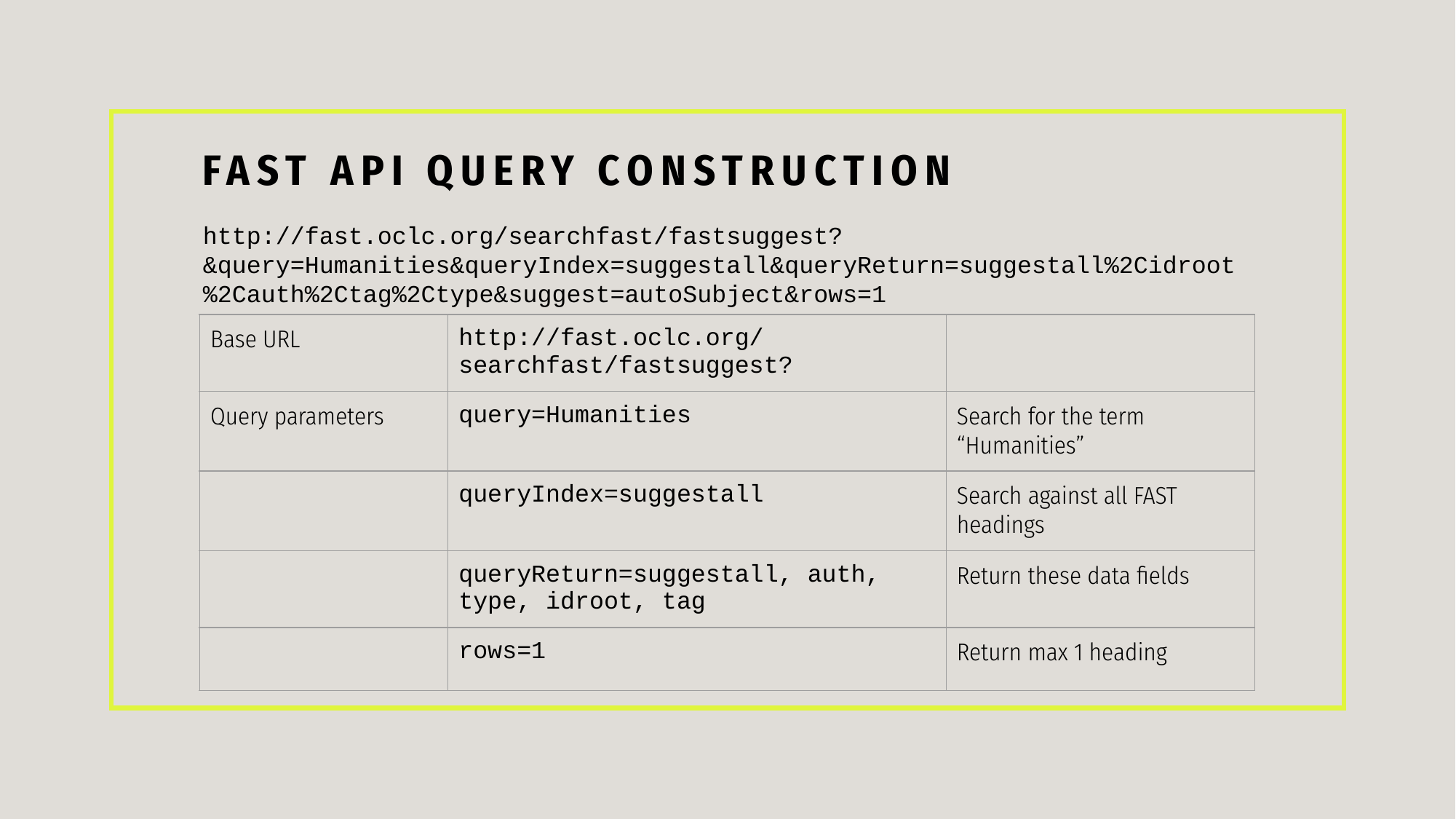

# FAST API Query Construction
http://fast.oclc.org/searchfast/fastsuggest?&query=Humanities&queryIndex=suggestall&queryReturn=suggestall%2Cidroot%2Cauth%2Ctag%2Ctype&suggest=autoSubject&rows=1
| Base URL | http://fast.oclc.org/searchfast/fastsuggest? |  |
| --- | --- | --- |
| Query parameters | query=Humanities | Search for the term “Humanities” |
|  | queryIndex=suggestall | Search against all FAST headings |
|  | queryReturn=suggestall, auth, type, idroot, tag | Return these data fields |
|  | rows=1 | Return max 1 heading |